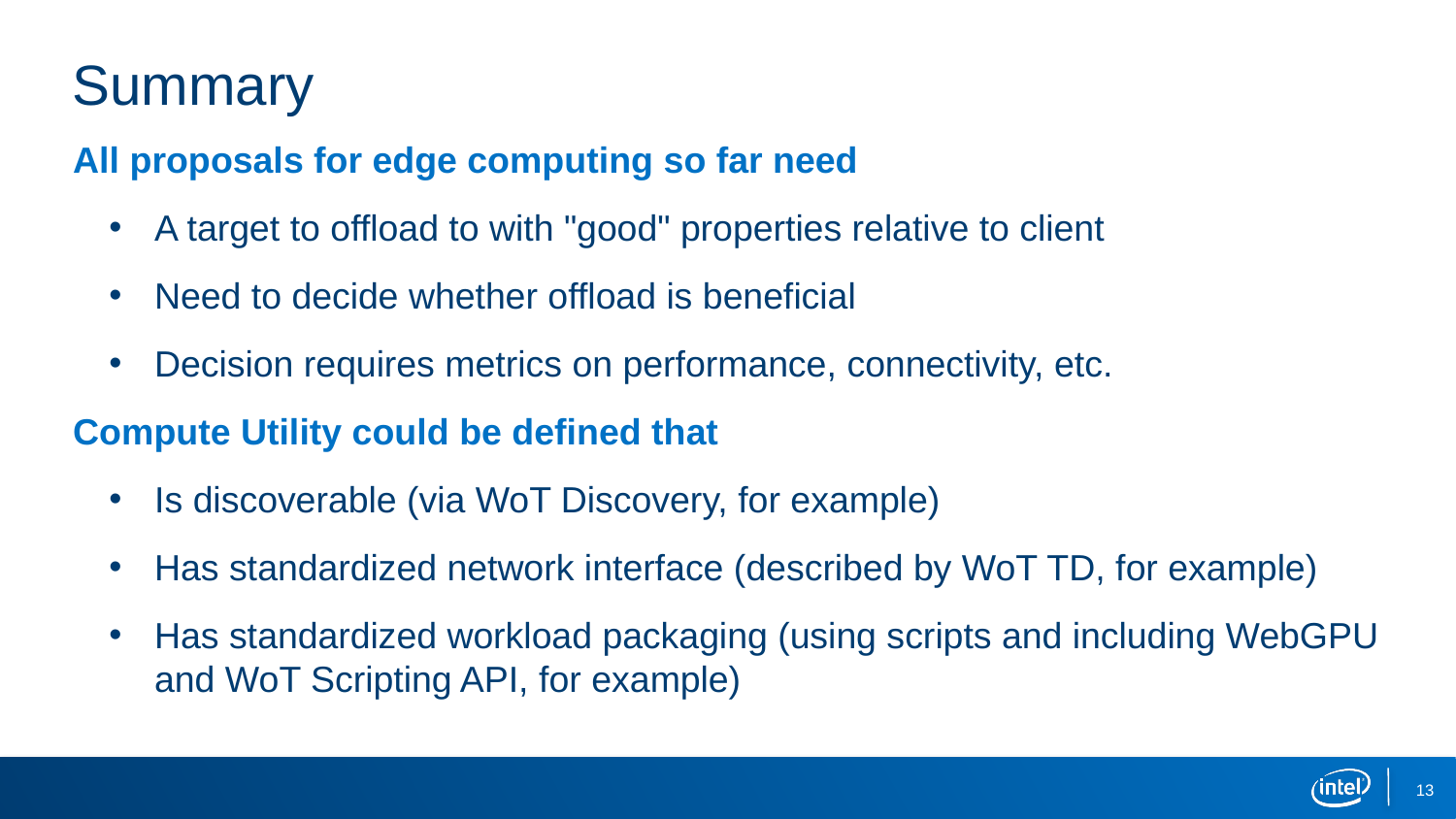

# Summary
All proposals for edge computing so far need
A target to offload to with "good" properties relative to client
Need to decide whether offload is beneficial
Decision requires metrics on performance, connectivity, etc.
Compute Utility could be defined that
Is discoverable (via WoT Discovery, for example)
Has standardized network interface (described by WoT TD, for example)
Has standardized workload packaging (using scripts and including WebGPU and WoT Scripting API, for example)
13